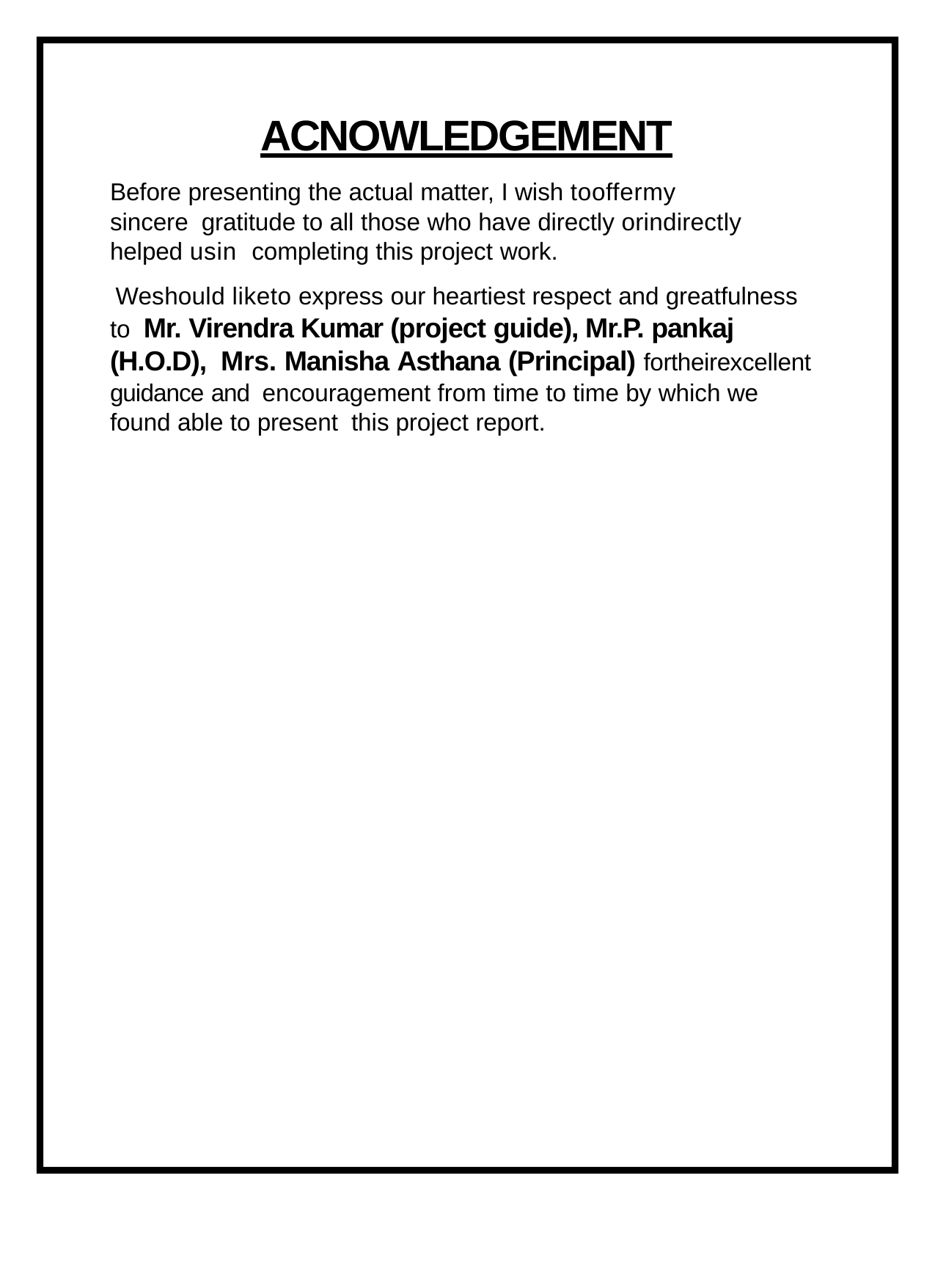

# ACNOWLEDGEMENT
Before presenting the actual matter, I wish tooffermy sincere  gratitude to all those who have directly orindirectly helped usin  completing this project work.
Weshould liketo express our heartiest respect and greatfulness to  Mr. Virendra Kumar (project guide), Mr.P. pankaj (H.O.D),  Mrs. Manisha Asthana (Principal) fortheirexcellent guidance and  encouragement from time to time by which we found able to present  this project report.